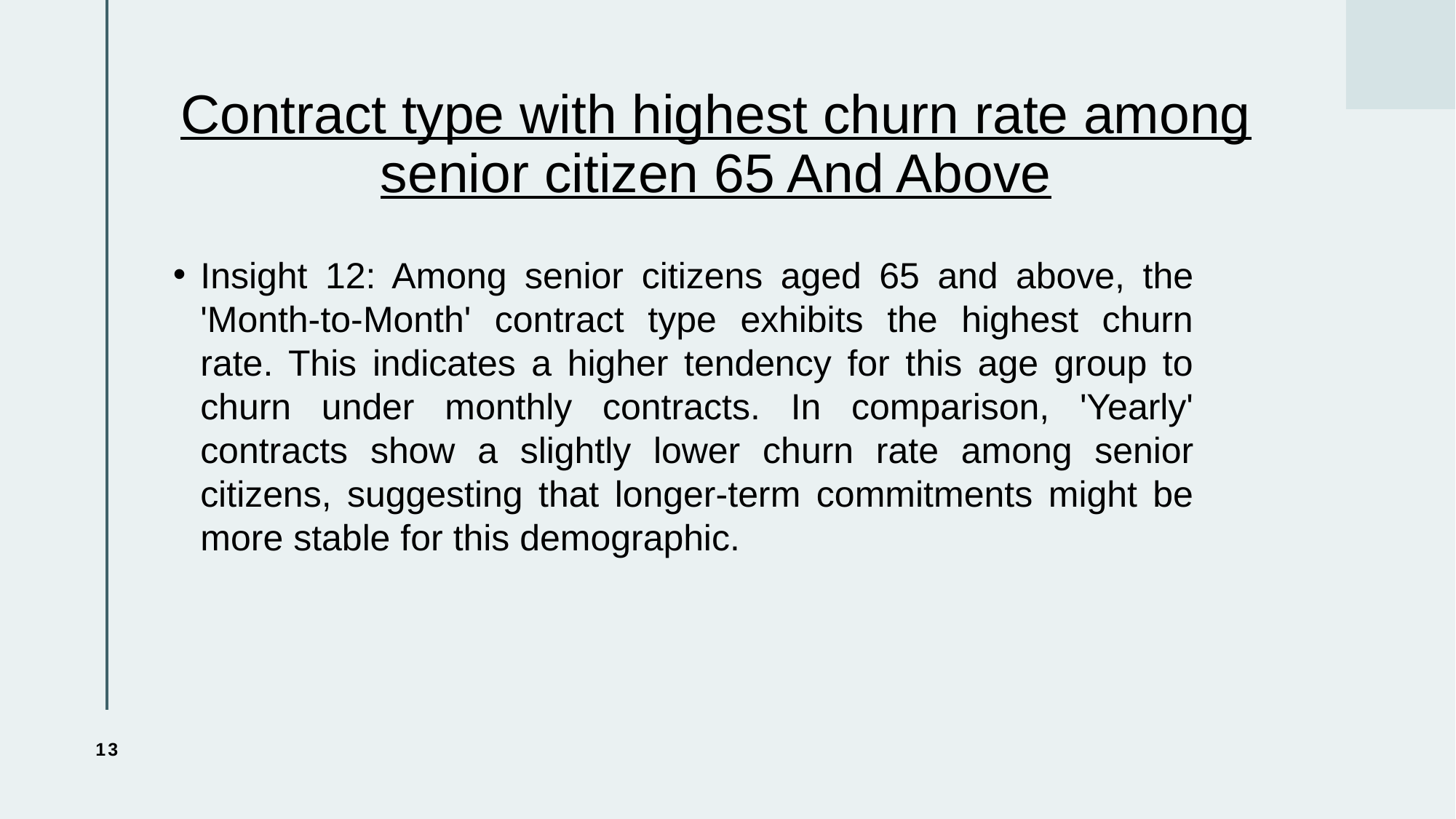

# Contract type with highest churn rate among senior citizen 65 And Above
Insight 12: Among senior citizens aged 65 and above, the 'Month-to-Month' contract type exhibits the highest churn rate. This indicates a higher tendency for this age group to churn under monthly contracts. In comparison, 'Yearly' contracts show a slightly lower churn rate among senior citizens, suggesting that longer-term commitments might be more stable for this demographic.
13